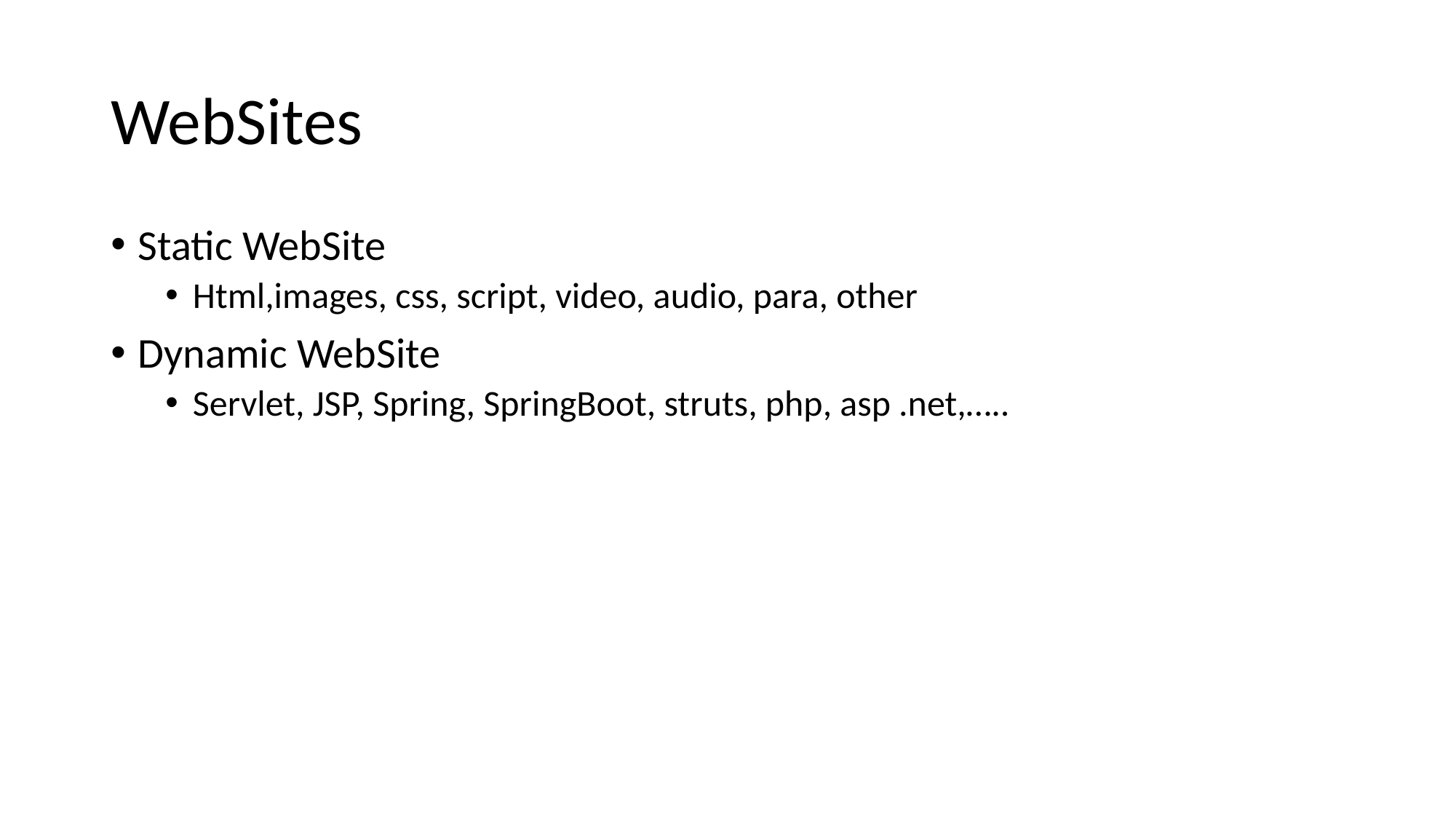

# WebSites
Static WebSite
Html,images, css, script, video, audio, para, other
Dynamic WebSite
Servlet, JSP, Spring, SpringBoot, struts, php, asp .net,…..